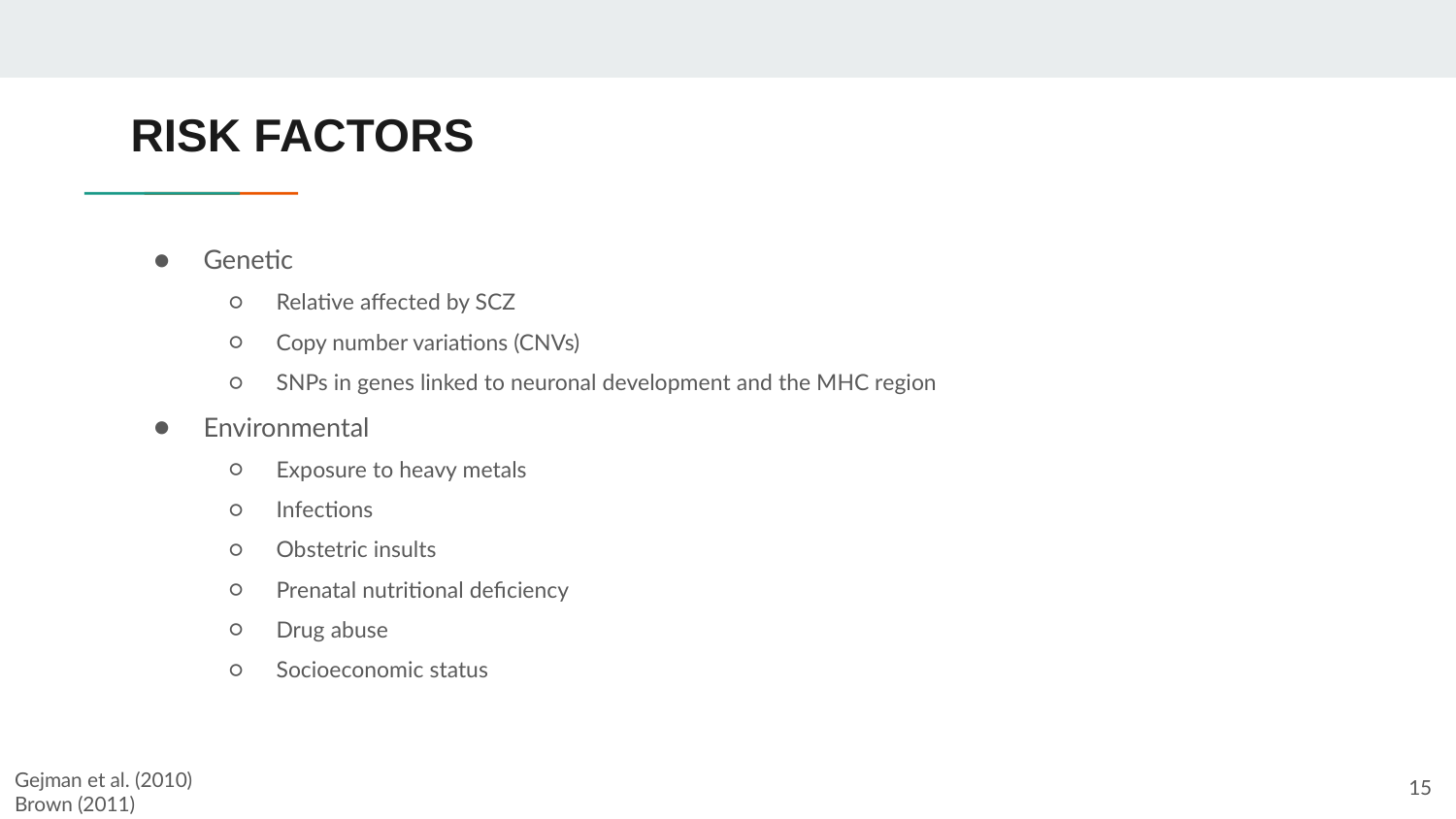

# RISK FACTORS
Genetic
Relative affected by SCZ
Copy number variations (CNVs)
SNPs in genes linked to neuronal development and the MHC region
Environmental
Exposure to heavy metals
Infections
Obstetric insults
Prenatal nutritional deficiency
Drug abuse
Socioeconomic status

15
Gejman et al. (2010)
Brown (2011)